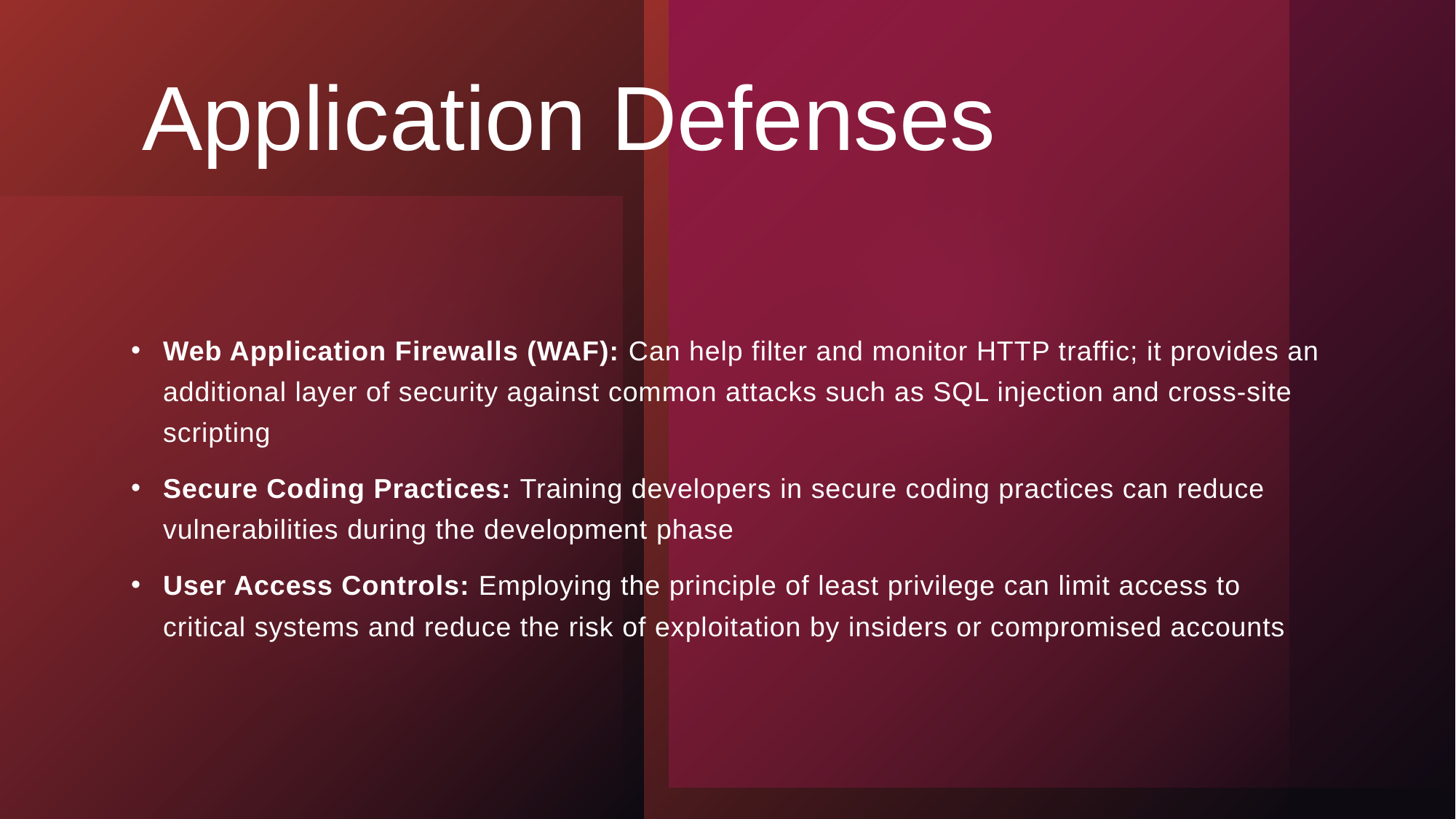

# Application Defenses
Web Application Firewalls (WAF): Can help filter and monitor HTTP traffic; it provides an additional layer of security against common attacks such as SQL injection and cross-site scripting
Secure Coding Practices: Training developers in secure coding practices can reduce vulnerabilities during the development phase
User Access Controls: Employing the principle of least privilege can limit access to critical systems and reduce the risk of exploitation by insiders or compromised accounts